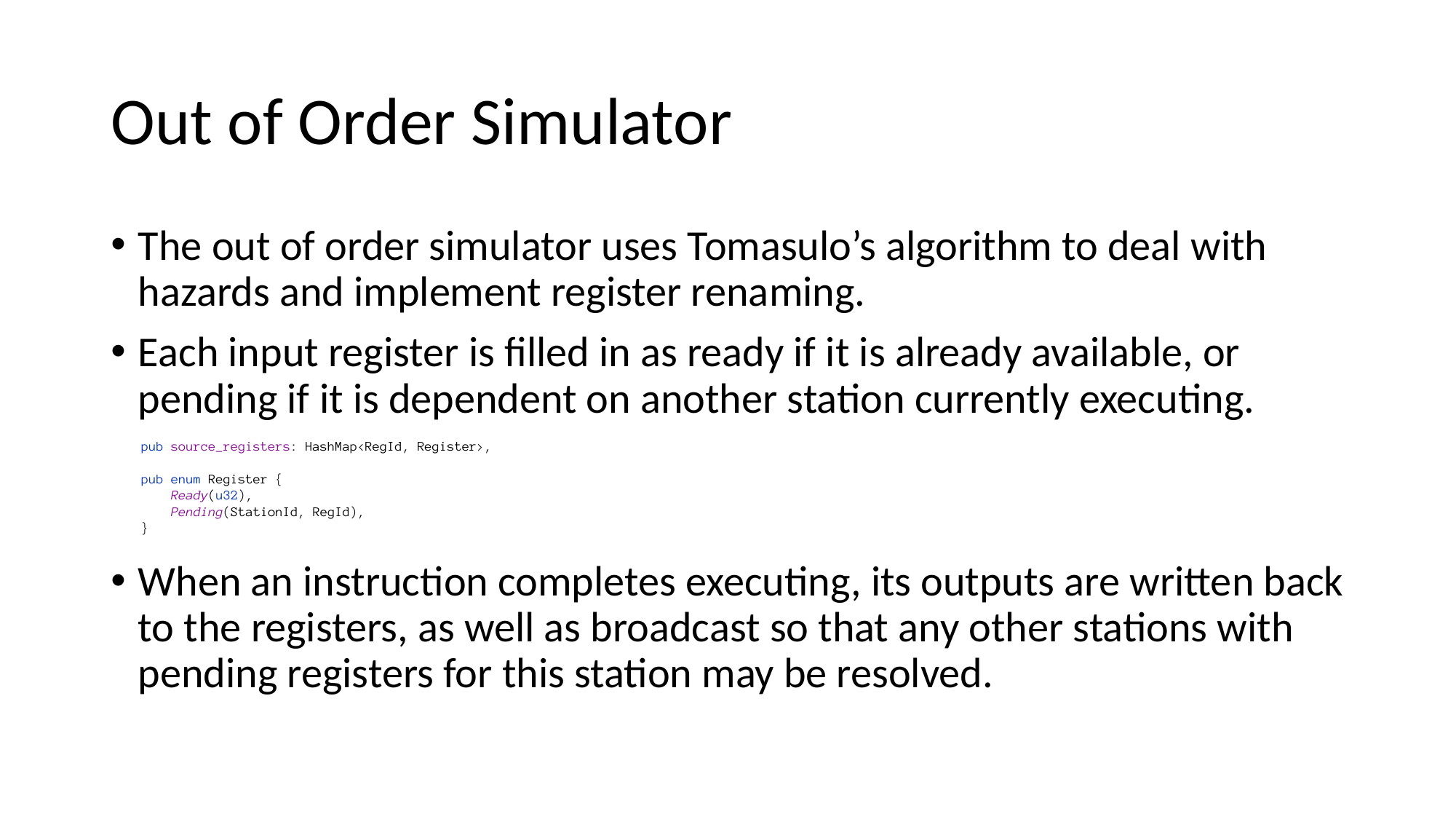

# Out of Order Simulator
The out of order simulator uses Tomasulo’s algorithm to deal with hazards and implement register renaming.
Each input register is filled in as ready if it is already available, or pending if it is dependent on another station currently executing.

When an instruction completes executing, its outputs are written back to the registers, as well as broadcast so that any other stations with pending registers for this station may be resolved.
pub source_registers: HashMap<RegId, Register>,
pub enum Register {
    Ready(u32),
    Pending(StationId, RegId),
}